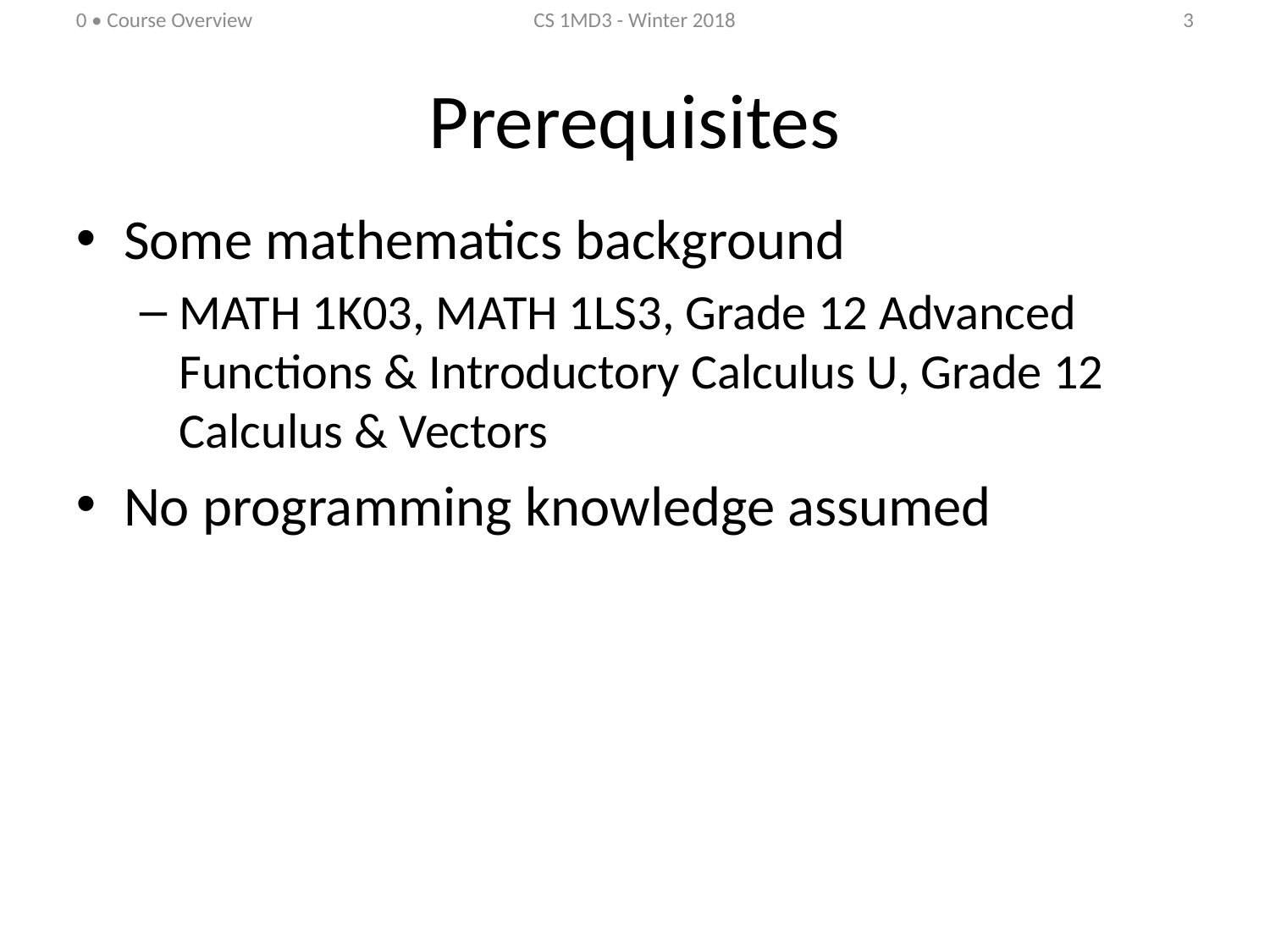

0 • Course Overview
CS 1MD3 - Winter 2018
3
Prerequisites
Some mathematics background
MATH 1K03, MATH 1LS3, Grade 12 Advanced Functions & Introductory Calculus U, Grade 12 Calculus & Vectors
No programming knowledge assumed